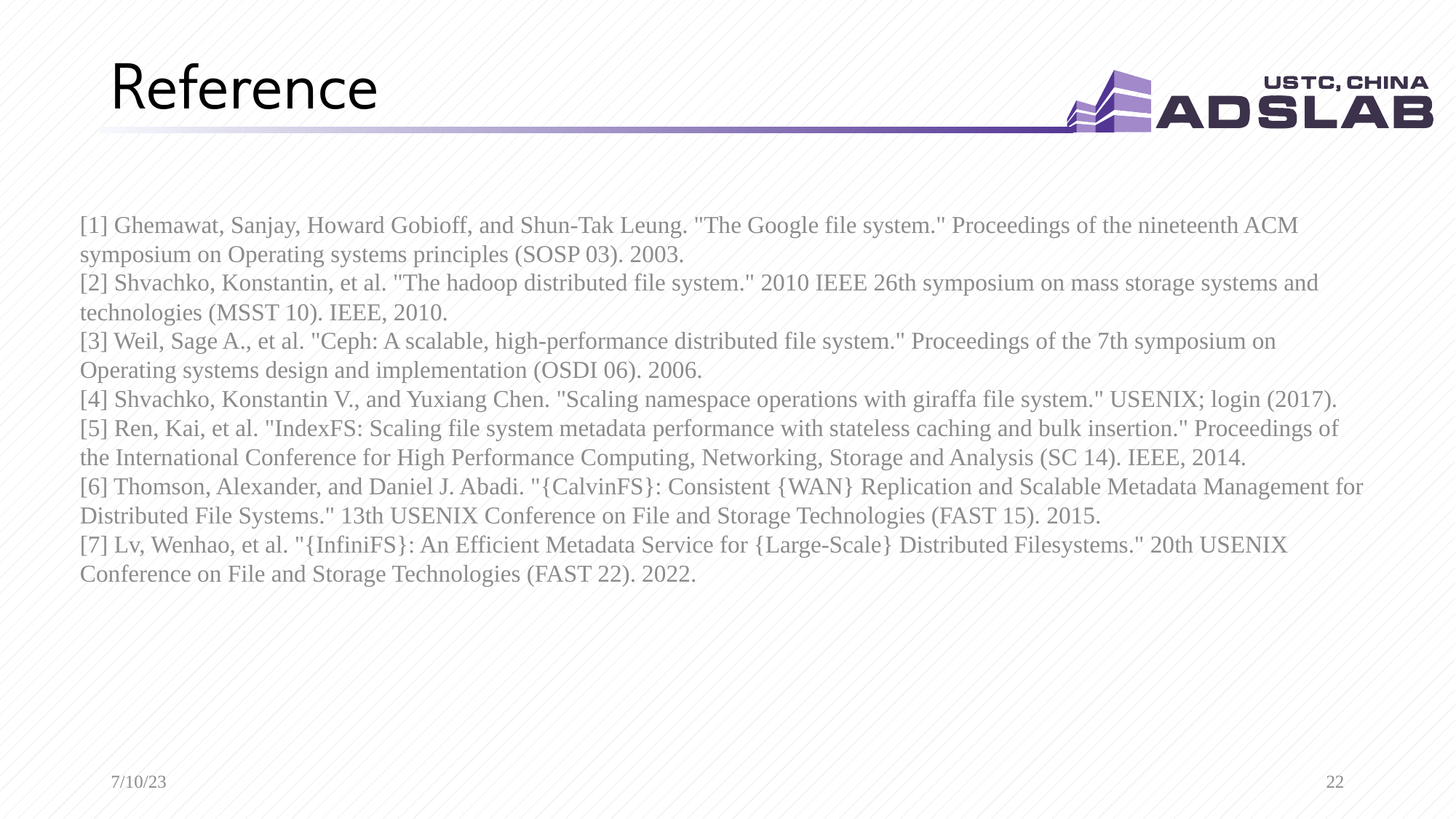

# Reference
[1] Ghemawat, Sanjay, Howard Gobioff, and Shun-Tak Leung. "The Google file system." Proceedings of the nineteenth ACM symposium on Operating systems principles (SOSP 03). 2003.
[2] Shvachko, Konstantin, et al. "The hadoop distributed file system." 2010 IEEE 26th symposium on mass storage systems and technologies (MSST 10). IEEE, 2010.
[3] Weil, Sage A., et al. "Ceph: A scalable, high-performance distributed file system." Proceedings of the 7th symposium on Operating systems design and implementation (OSDI 06). 2006.
[4] Shvachko, Konstantin V., and Yuxiang Chen. "Scaling namespace operations with giraffa file system." USENIX; login (2017).
[5] Ren, Kai, et al. "IndexFS: Scaling file system metadata performance with stateless caching and bulk insertion." Proceedings of the International Conference for High Performance Computing, Networking, Storage and Analysis (SC 14). IEEE, 2014.
[6] Thomson, Alexander, and Daniel J. Abadi. "{CalvinFS}: Consistent {WAN} Replication and Scalable Metadata Management for Distributed File Systems." 13th USENIX Conference on File and Storage Technologies (FAST 15). 2015.
[7] Lv, Wenhao, et al. "{InfiniFS}: An Efficient Metadata Service for {Large-Scale} Distributed Filesystems." 20th USENIX Conference on File and Storage Technologies (FAST 22). 2022.
7/10/23